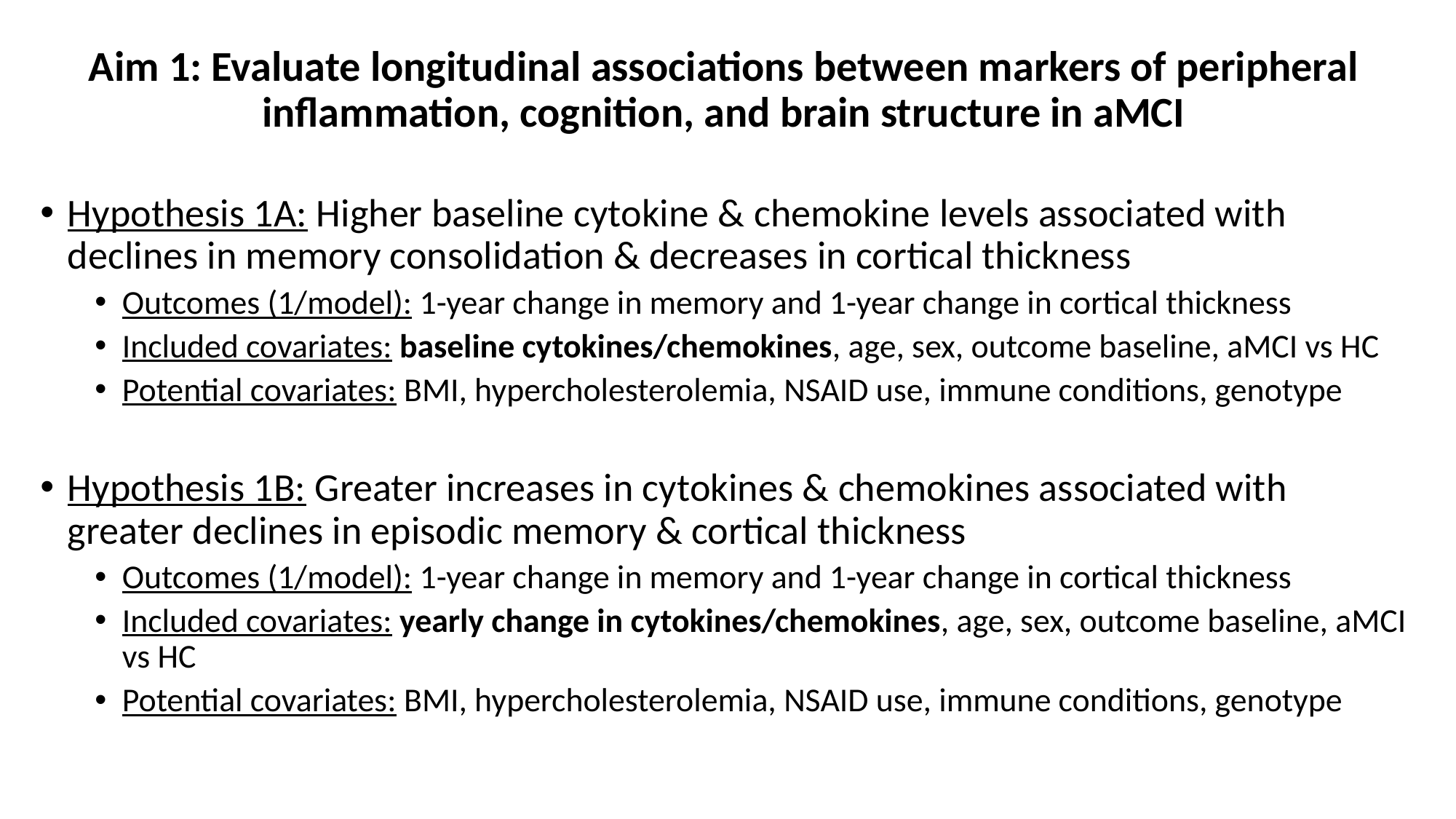

Aim 1: Evaluate longitudinal associations between markers of peripheral inflammation, cognition, and brain structure in aMCI

Hypothesis 1A: Higher baseline cytokine & chemokine levels associated with declines in memory consolidation & decreases in cortical thickness
Outcomes (1/model): 1-year change in memory and 1-year change in cortical thickness
Included covariates: baseline cytokines/chemokines, age, sex, outcome baseline, aMCI vs HC
Potential covariates: BMI, hypercholesterolemia, NSAID use, immune conditions, genotype

Hypothesis 1B: Greater increases in cytokines & chemokines associated with greater declines in episodic memory & cortical thickness
Outcomes (1/model): 1-year change in memory and 1-year change in cortical thickness
Included covariates: yearly change in cytokines/chemokines, age, sex, outcome baseline, aMCI vs HC
Potential covariates: BMI, hypercholesterolemia, NSAID use, immune conditions, genotype